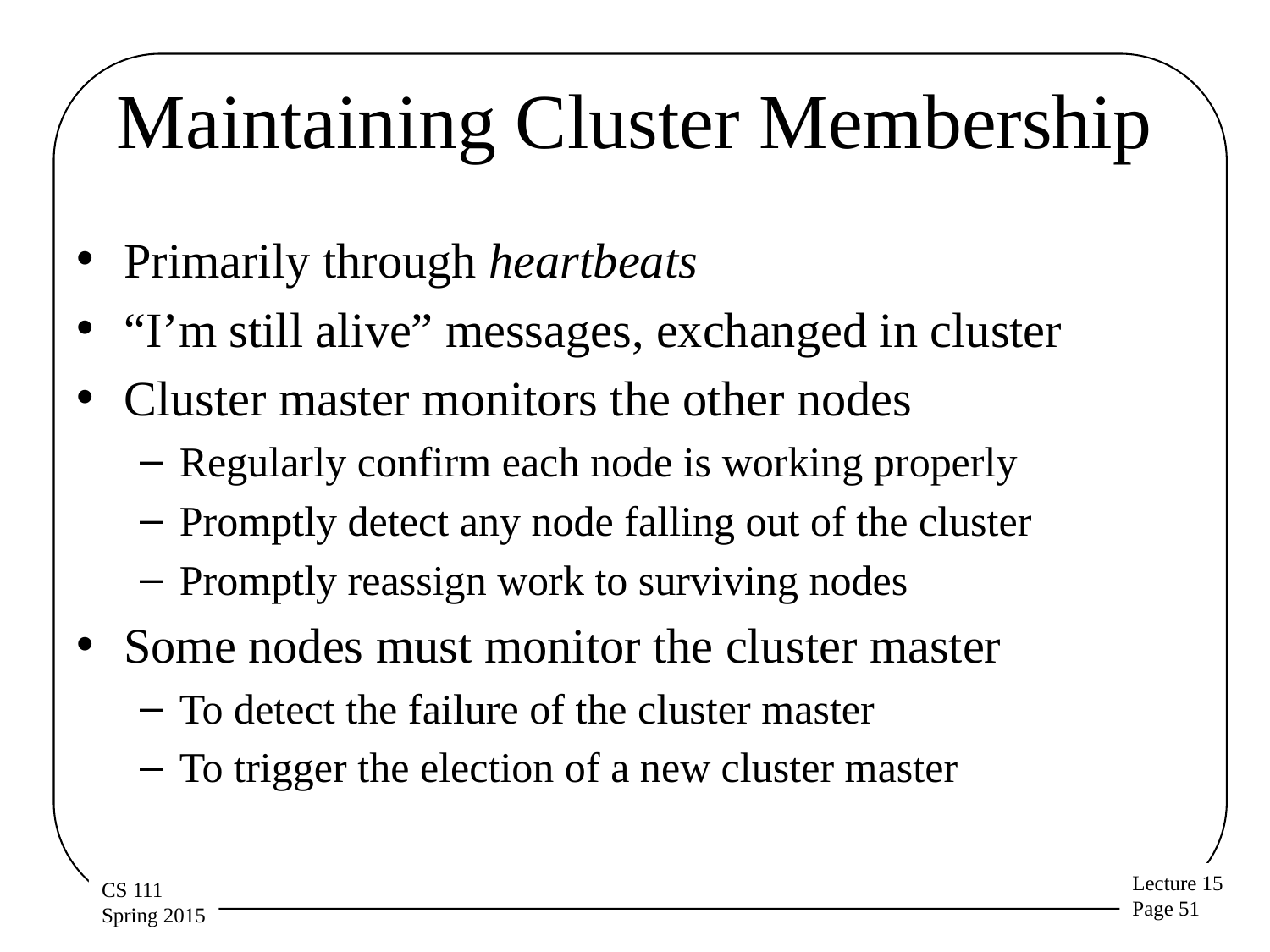

# Maintaining Cluster Membership
Primarily through heartbeats
“I’m still alive” messages, exchanged in cluster
Cluster master monitors the other nodes
Regularly confirm each node is working properly
Promptly detect any node falling out of the cluster
Promptly reassign work to surviving nodes
Some nodes must monitor the cluster master
To detect the failure of the cluster master
To trigger the election of a new cluster master